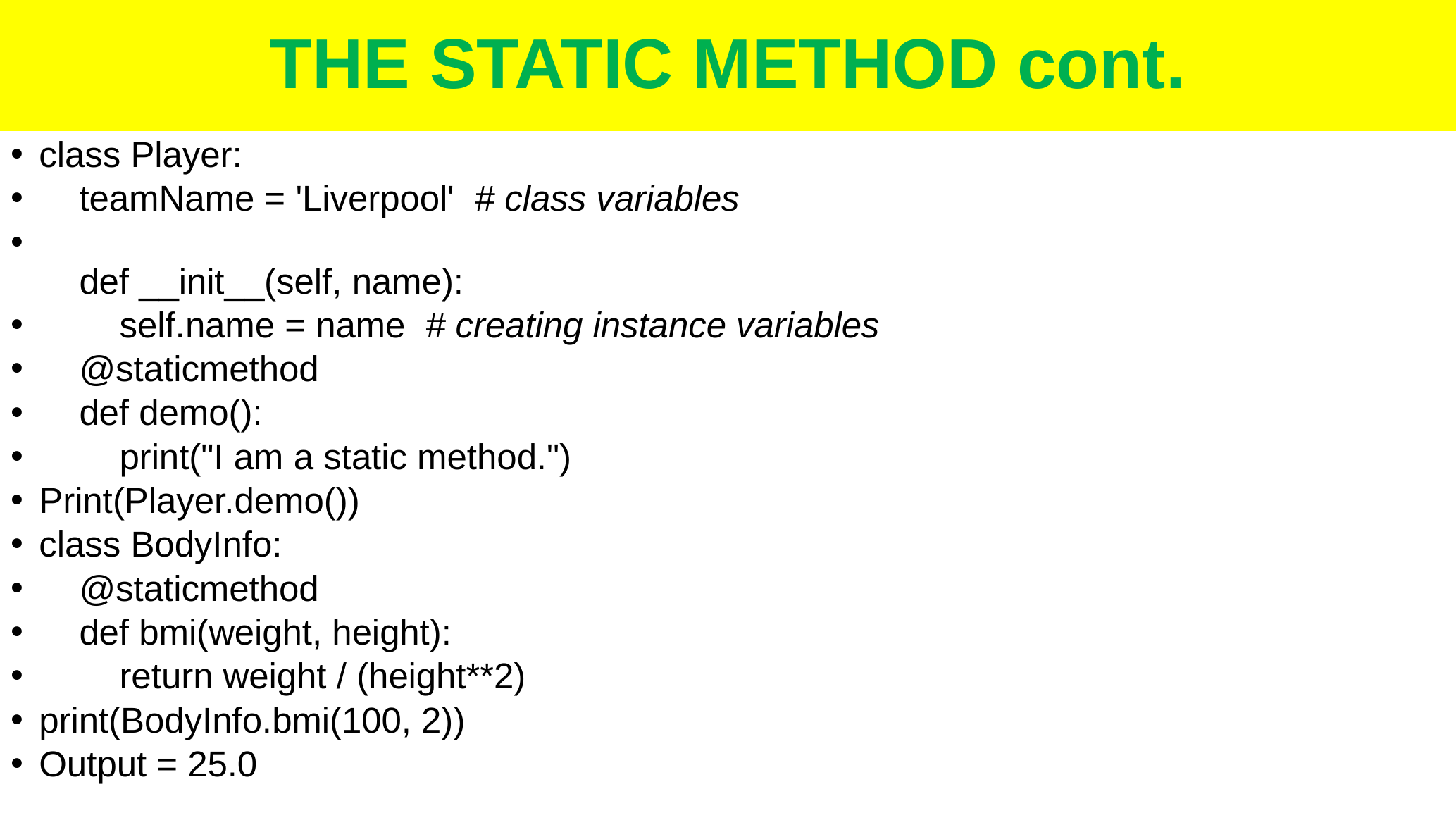

# THE STATIC METHOD cont.
class Player:
    teamName = 'Liverpool'  # class variables
    def __init__(self, name):
        self.name = name  # creating instance variables
    @staticmethod
    def demo():
        print("I am a static method.")
Print(Player.demo())
class BodyInfo:
    @staticmethod
    def bmi(weight, height):
        return weight / (height**2)
print(BodyInfo.bmi(100, 2))
Output = 25.0